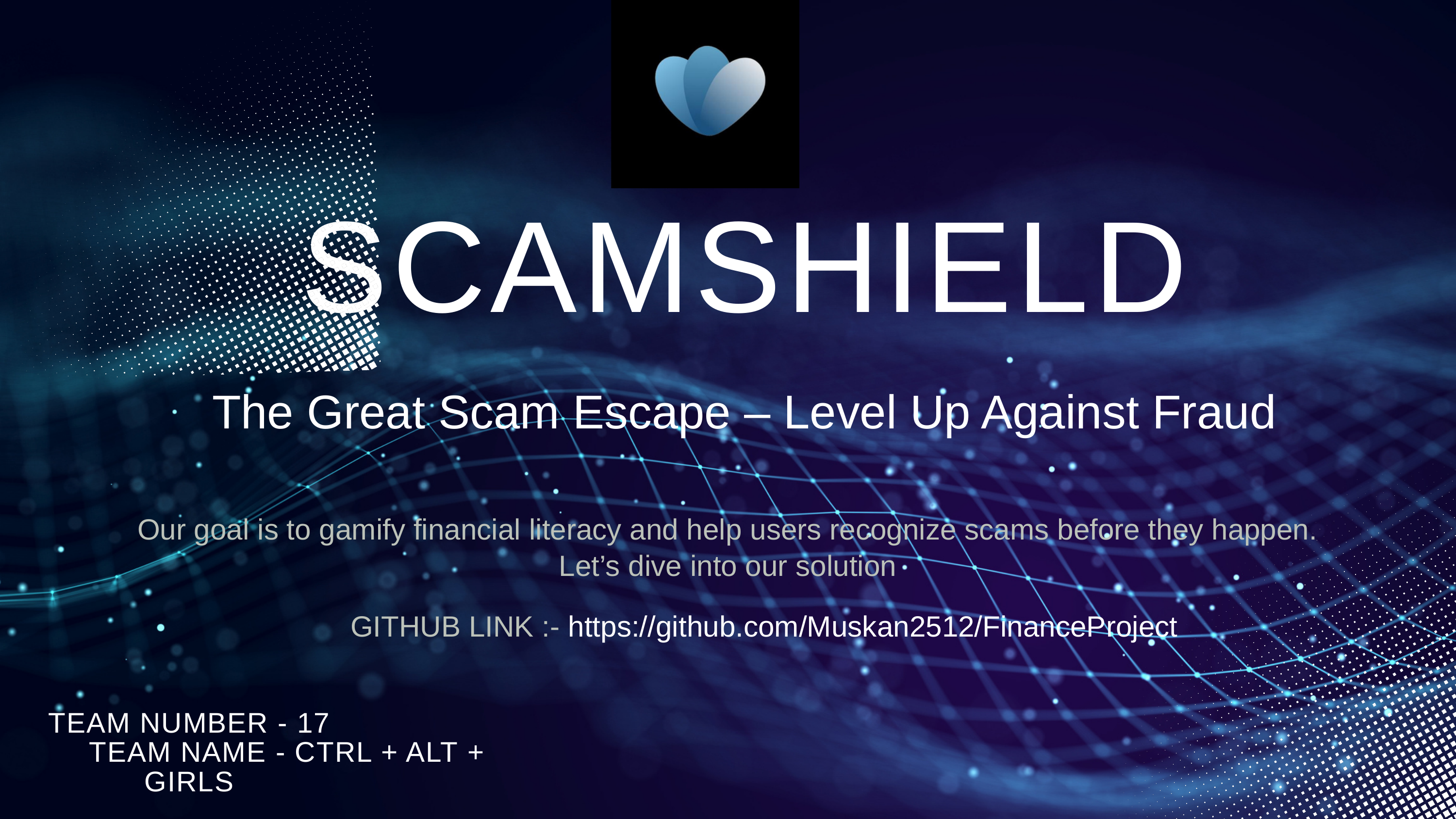

SCAMSHIELD
The Great Scam Escape – Level Up Against Fraud

Our goal is to gamify financial literacy and help users recognize scams before they happen. Let’s dive into our solution
GITHUB LINK :- https://github.com/Muskan2512/FinanceProject
TEAM NUMBER - 17
                      TEAM NAME - CTRL + ALT + GIRLS